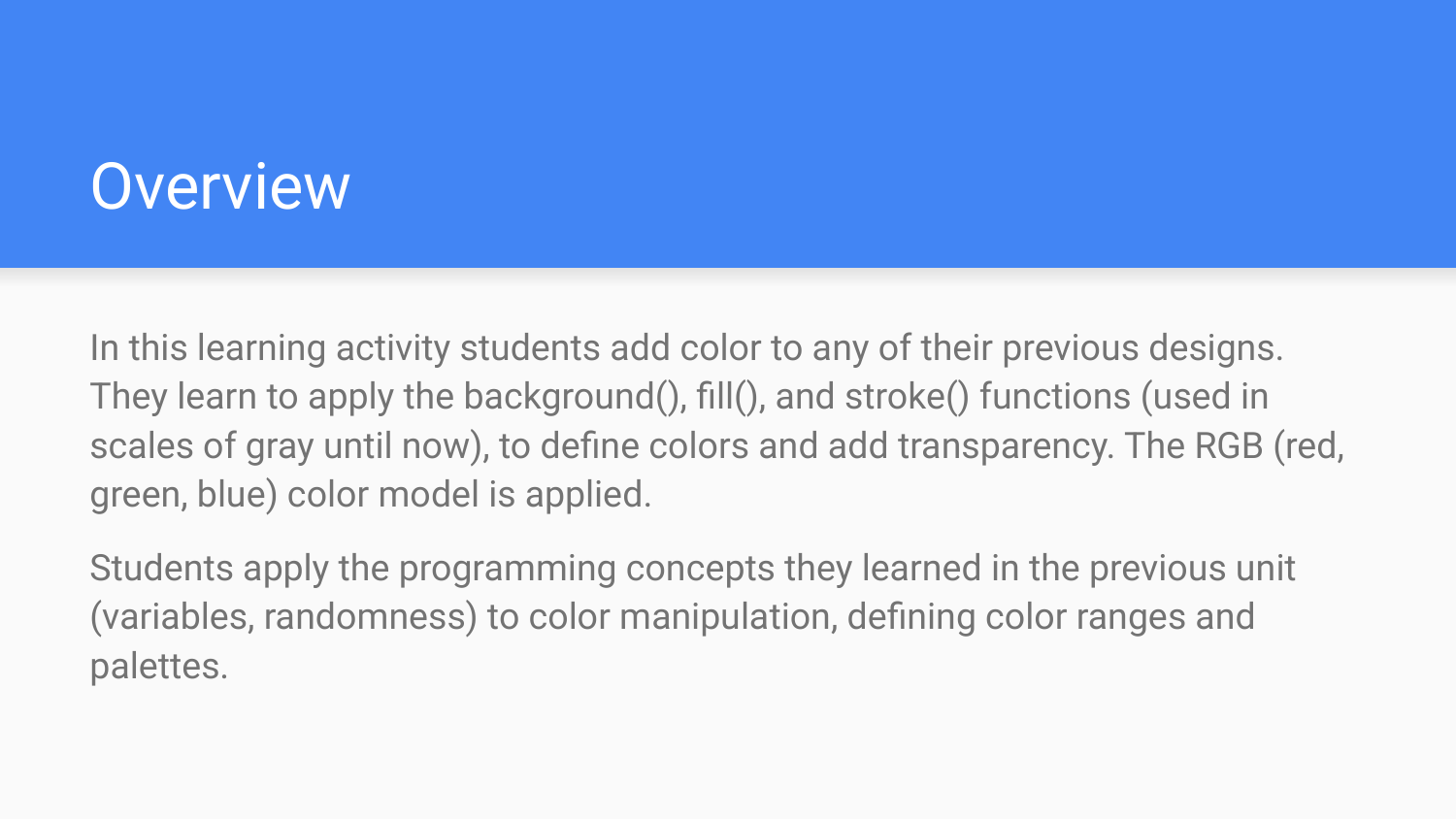

# Overview
In this learning activity students add color to any of their previous designs. They learn to apply the background(), fill(), and stroke() functions (used in scales of gray until now), to define colors and add transparency. The RGB (red, green, blue) color model is applied.
Students apply the programming concepts they learned in the previous unit (variables, randomness) to color manipulation, defining color ranges and palettes.